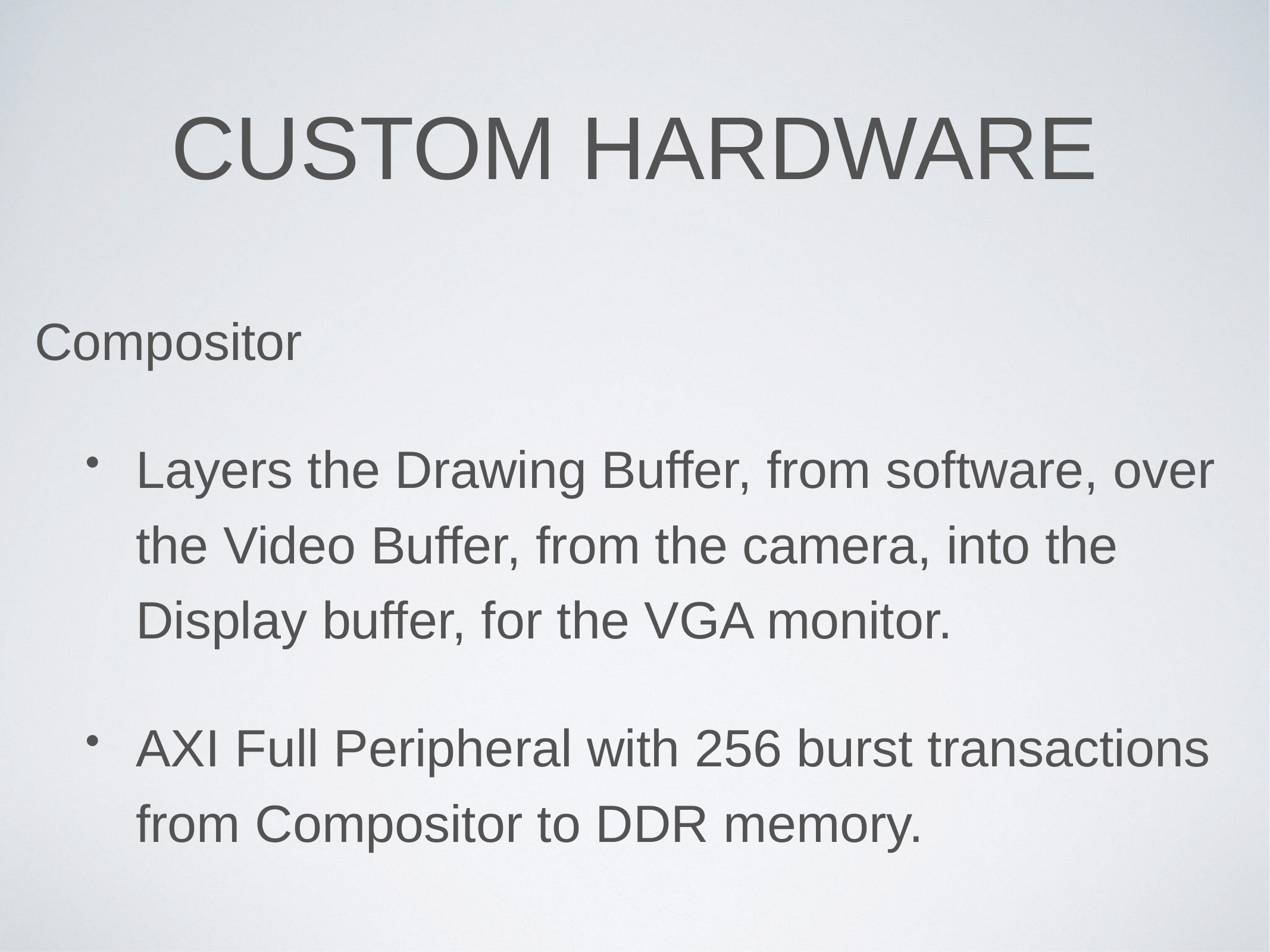

# Custom Hardware
Compositor
Layers the Drawing Buffer, from software, over the Video Buffer, from the camera, into the Display buffer, for the VGA monitor.
AXI Full Peripheral with 256 burst transactions from Compositor to DDR memory.